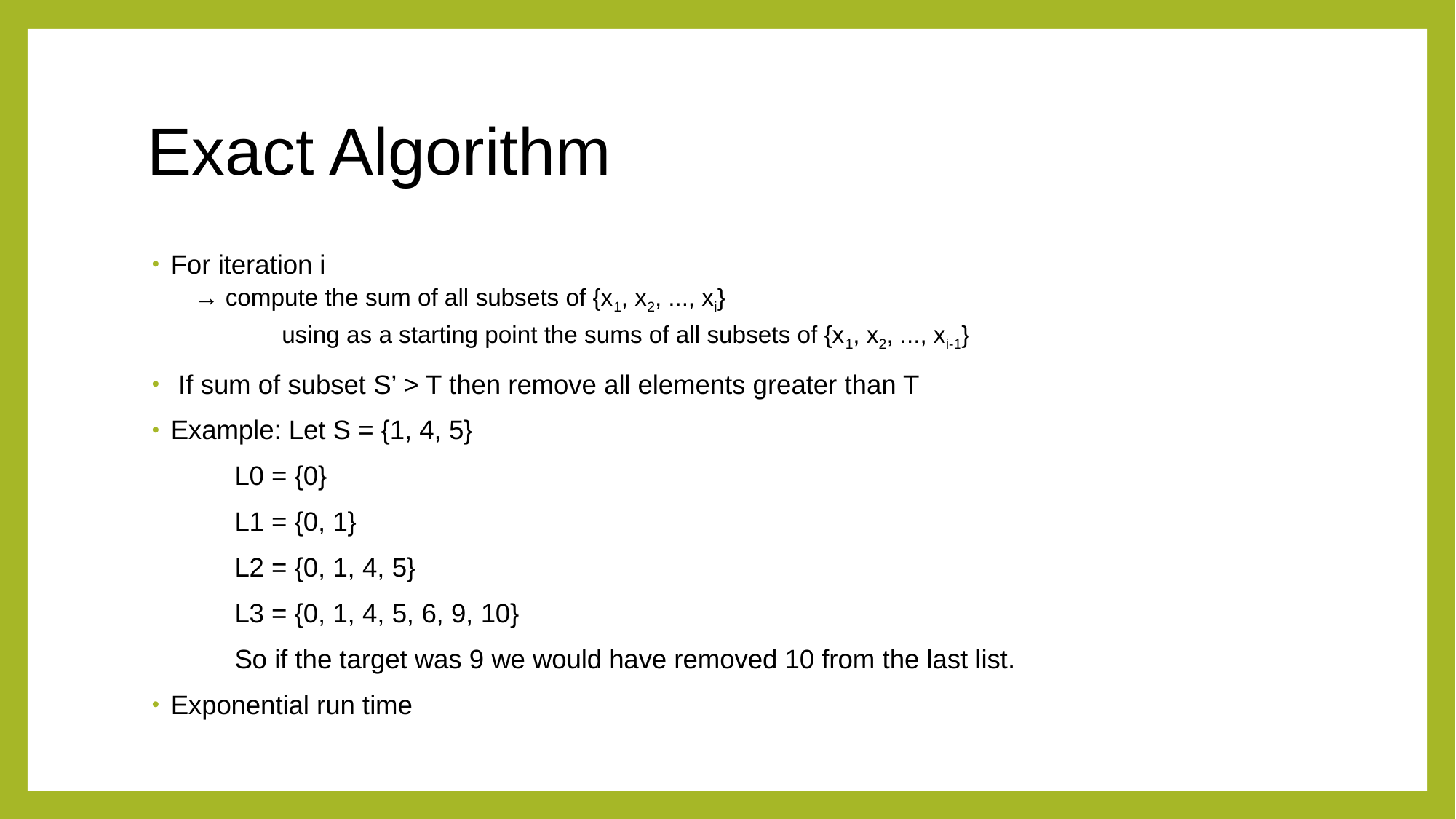

# Exact Algorithm
For iteration i
→ compute the sum of all subsets of {x1, x2, ..., xi}
 	using as a starting point the sums of all subsets of {x1, x2, ..., xi-1}
 If sum of subset S’ > T then remove all elements greater than T
Example: Let S = {1, 4, 5}
	L0 = {0}
	L1 = {0, 1}
	L2 = {0, 1, 4, 5}
	L3 = {0, 1, 4, 5, 6, 9, 10}
	So if the target was 9 we would have removed 10 from the last list.
Exponential run time